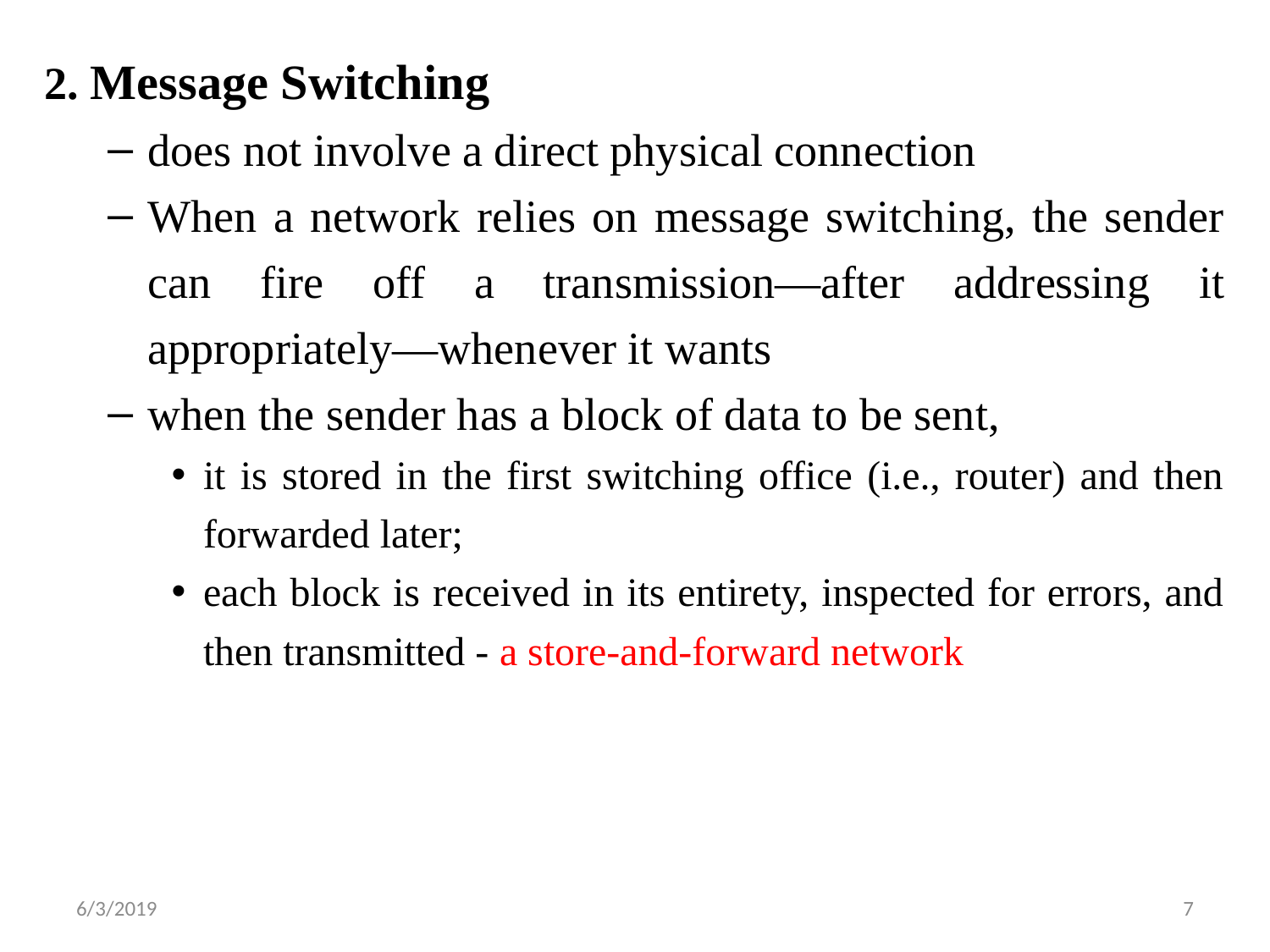

2. Message Switching
does not involve a direct physical connection
When a network relies on message switching, the sender can fire off a transmission—after addressing it appropriately—whenever it wants
when the sender has a block of data to be sent,
it is stored in the first switching office (i.e., router) and then forwarded later;
each block is received in its entirety, inspected for errors, and then transmitted - a store-and-forward network
6/3/2019
7